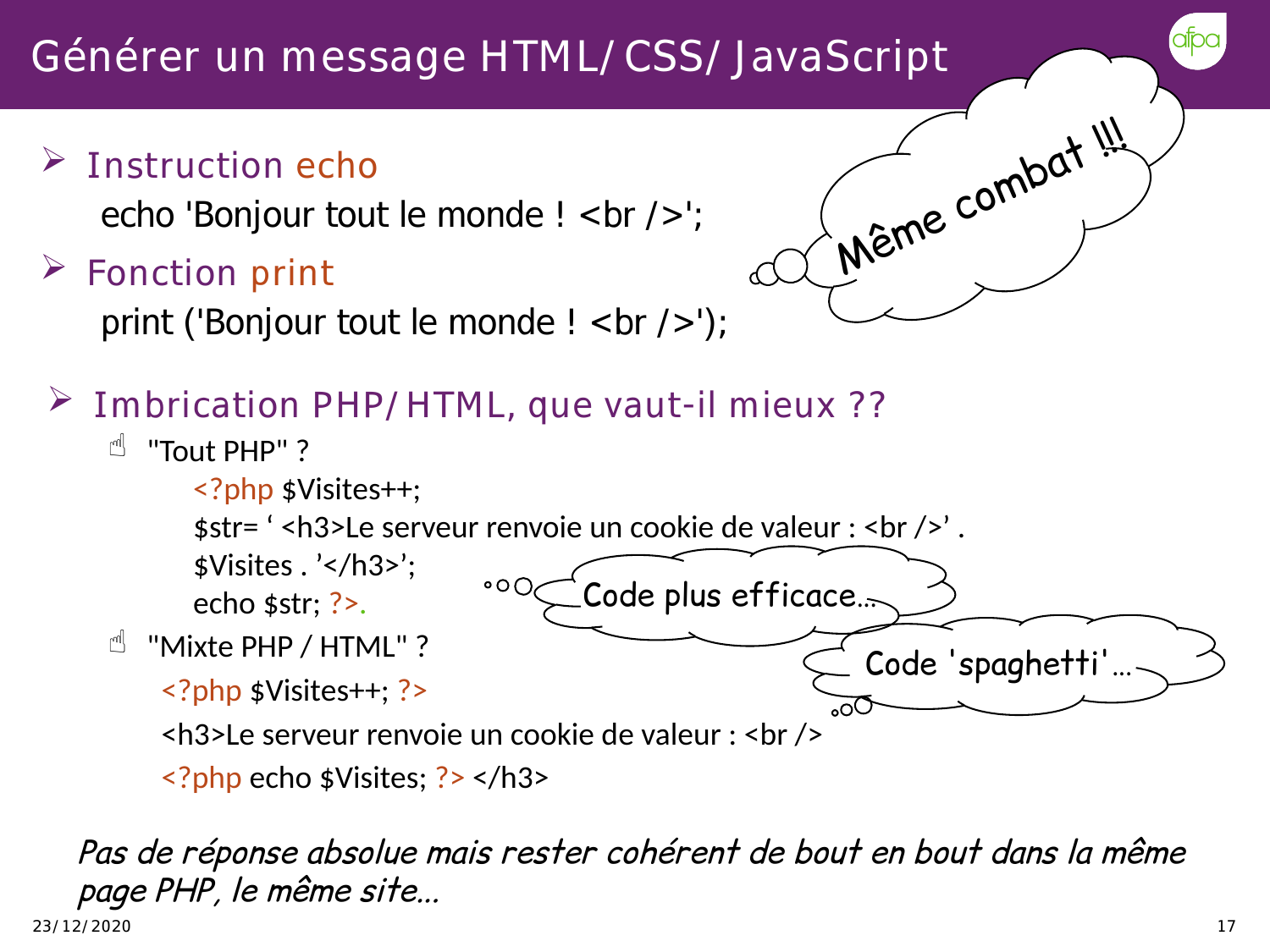

# Générer un message HTML/CSS/JavaScript
Même combat !!!
Instruction echo
echo 'Bonjour tout le monde ! <br />';
Fonction print
print ('Bonjour tout le monde ! <br />');
Imbrication PHP/HTML, que vaut-il mieux ??
 "Tout PHP" ?
<?php $Visites++;
$str= ‘ <h3>Le serveur renvoie un cookie de valeur : <br />’ . $Visites . ’</h3>’;
echo $str; ?>.
 "Mixte PHP / HTML" ?
<?php $Visites++; ?>
<h3>Le serveur renvoie un cookie de valeur : <br />
<?php echo $Visites; ?> </h3>

Code plus efficace…
Code 'spaghetti'…
Pas de réponse absolue mais rester cohérent de bout en bout dans la même page PHP, le même site...
23/12/2020
17